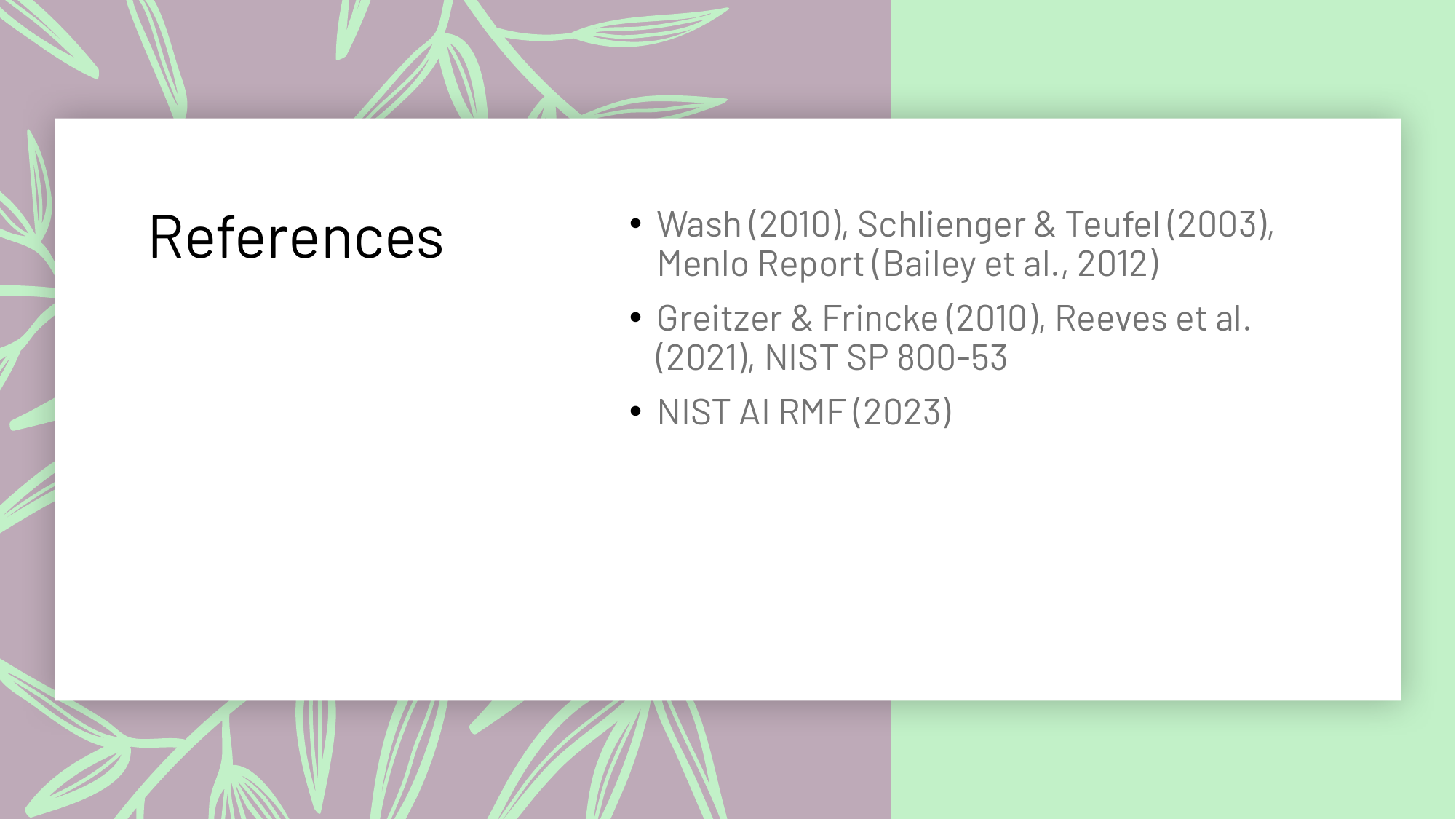

# References
Wash (2010), Schlienger & Teufel (2003), Menlo Report (Bailey et al., 2012)
Greitzer & Frincke (2010), Reeves et al. (2021), NIST SP 800-53
NIST AI RMF (2023)